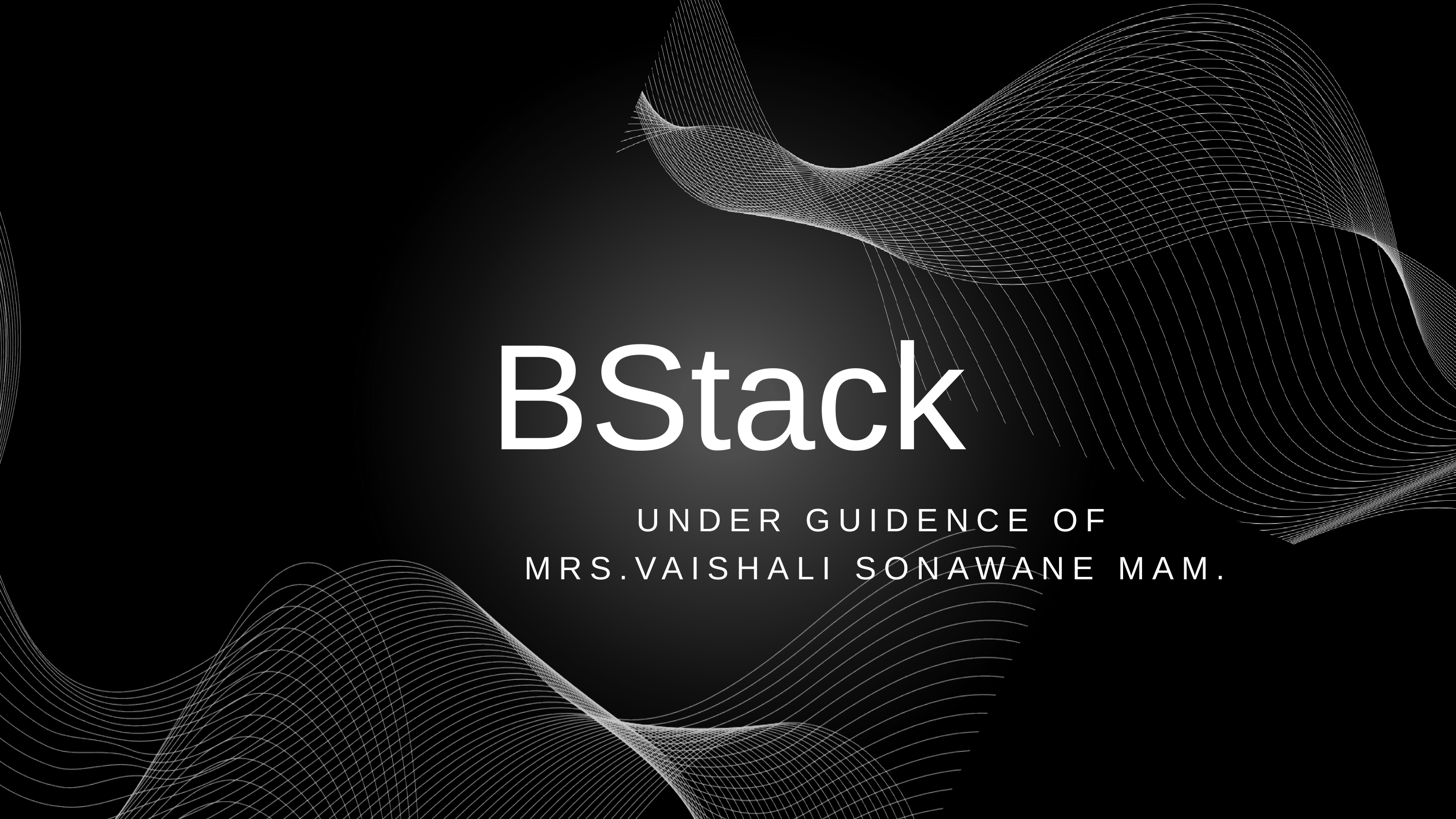

BStack

UNDER GUIDENCE OF MRS.VAISHALI SONAWANE MAM.